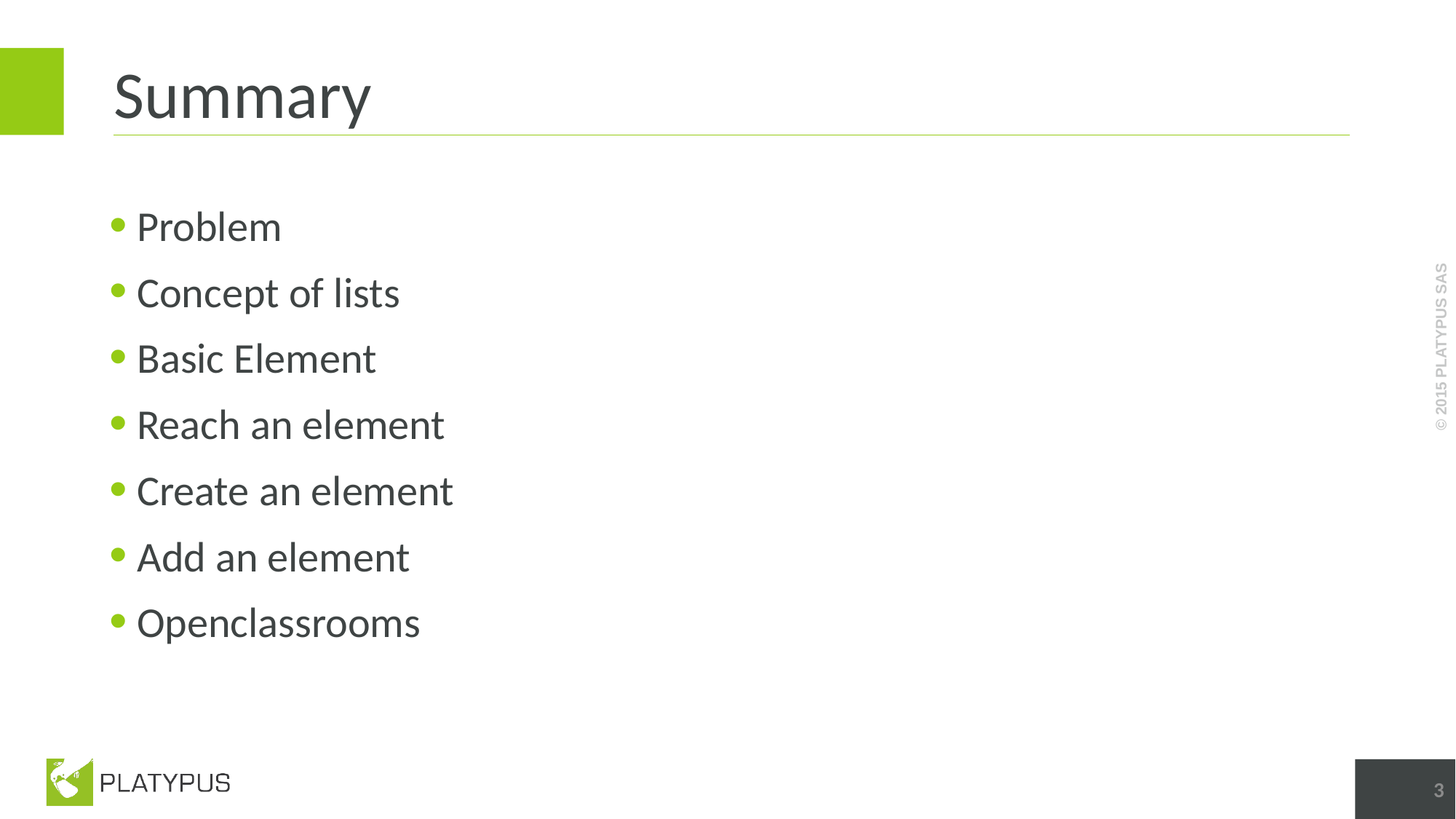

# Summary
Problem
Concept of lists
Basic Element
Reach an element
Create an element
Add an element
Openclassrooms
3